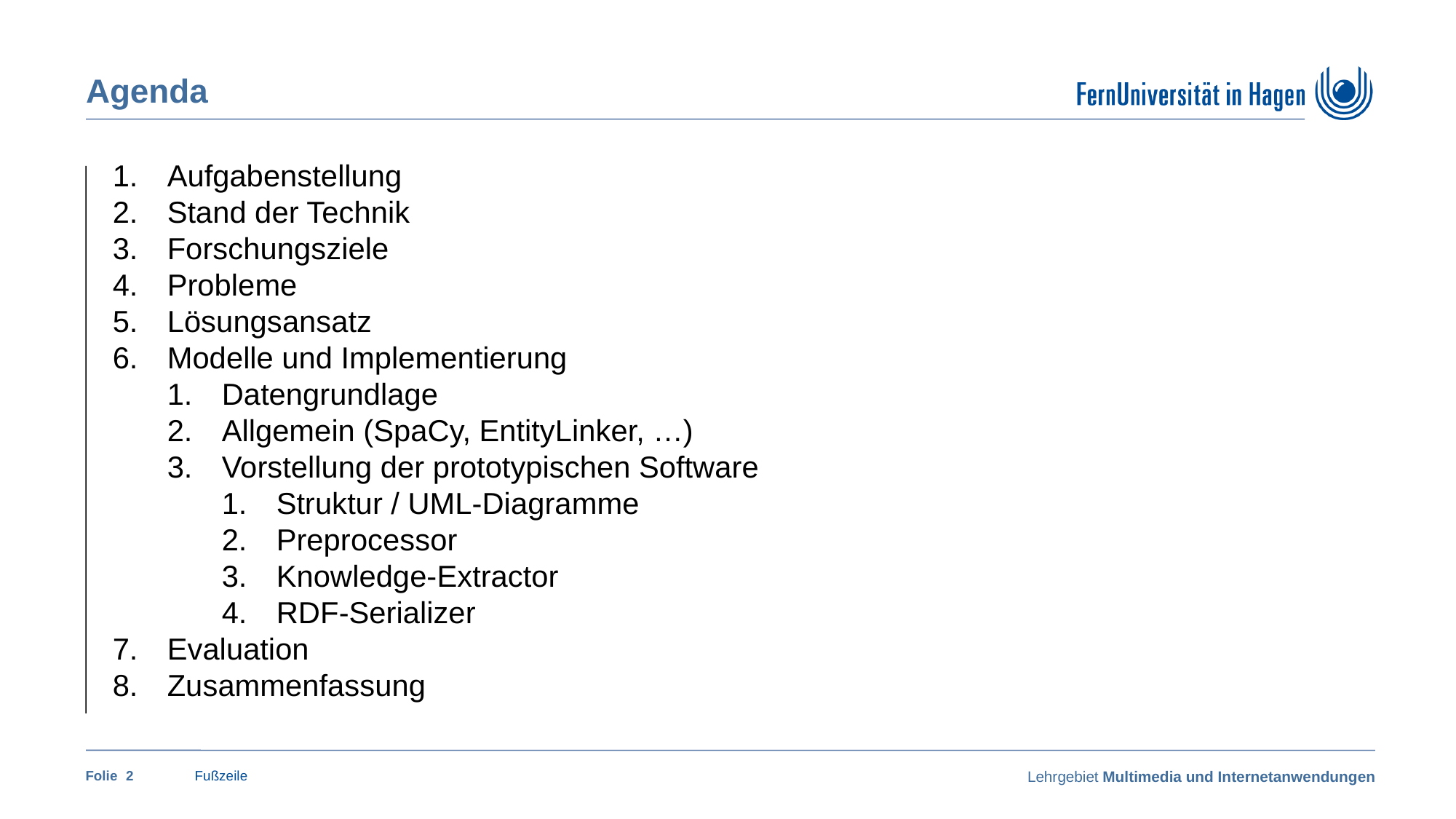

Agenda
Aufgabenstellung
Stand der Technik
Forschungsziele
Probleme
Lösungsansatz
Modelle und Implementierung
Datengrundlage
Allgemein (SpaCy, EntityLinker, …)
Vorstellung der prototypischen Software
Struktur / UML-Diagramme
Preprocessor
Knowledge-Extractor
RDF-Serializer
Evaluation
Zusammenfassung

2
Fußzeile